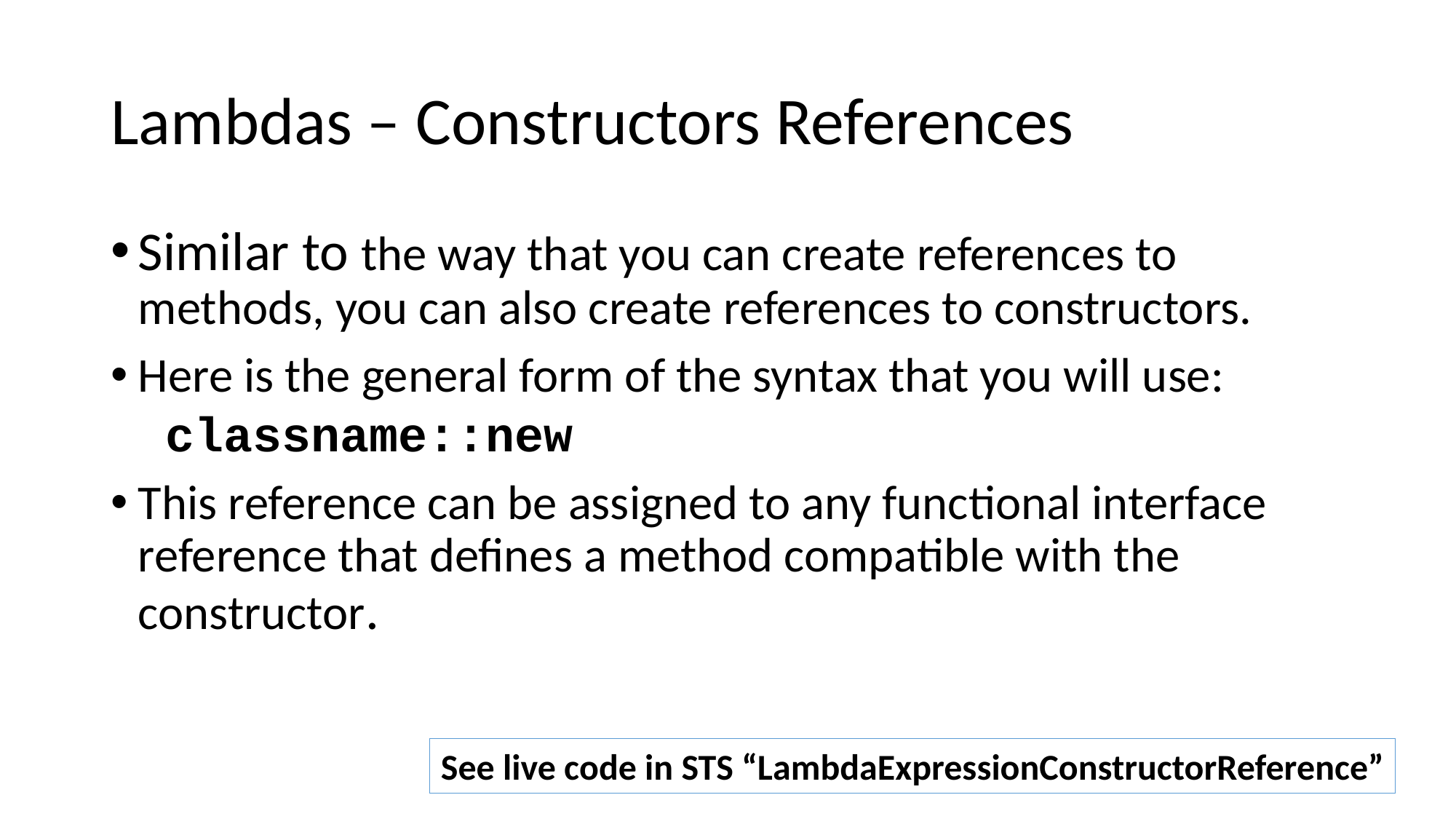

# Lambdas – Constructors References
Similar to the way that you can create references to methods, you can also create references to constructors.
Here is the general form of the syntax that you will use:
classname::new
This reference can be assigned to any functional interface reference that defines a method compatible with the constructor.
See live code in STS “LambdaExpressionConstructorReference”